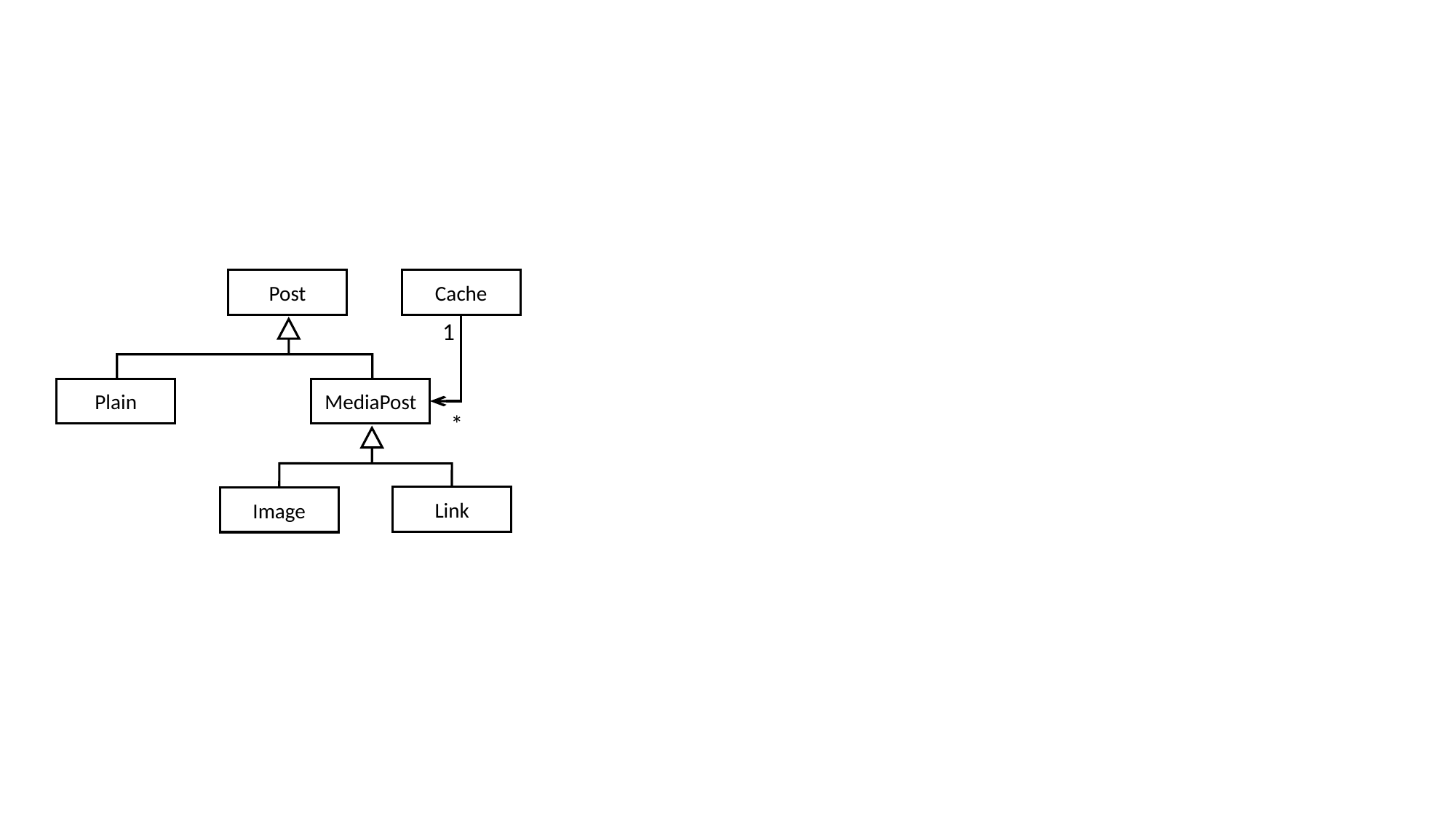

Post
Cache
1

Plain
MediaPost
*

Link
Image